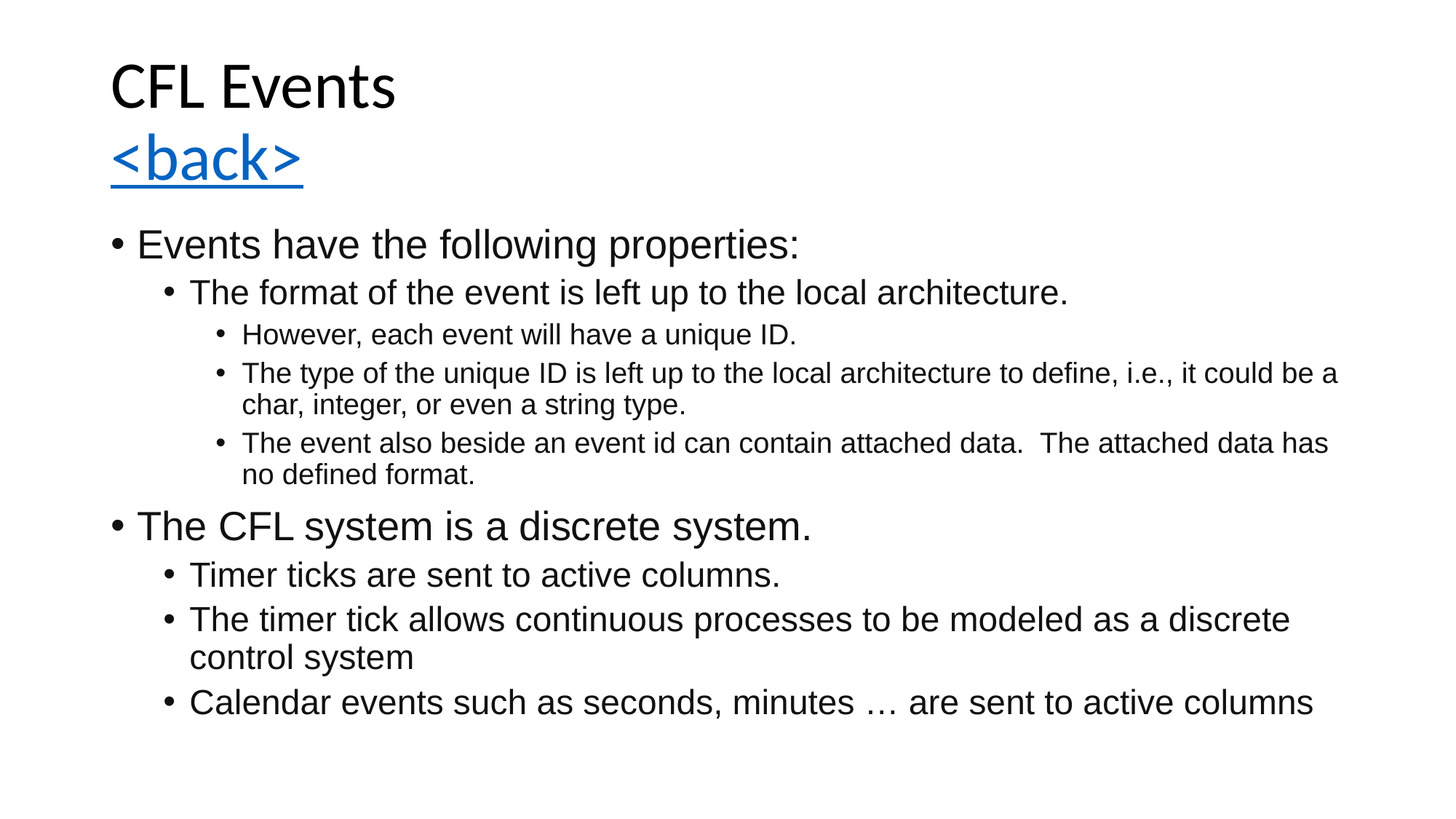

# CFL Events <back>
Events have the following properties:
The format of the event is left up to the local architecture.
However, each event will have a unique ID.
The type of the unique ID is left up to the local architecture to define, i.e., it could be a char, integer, or even a string type.
The event also beside an event id can contain attached data.  The attached data has no defined format.
The CFL system is a discrete system.
Timer ticks are sent to active columns.
The timer tick allows continuous processes to be modeled as a discrete control system
Calendar events such as seconds, minutes … are sent to active columns